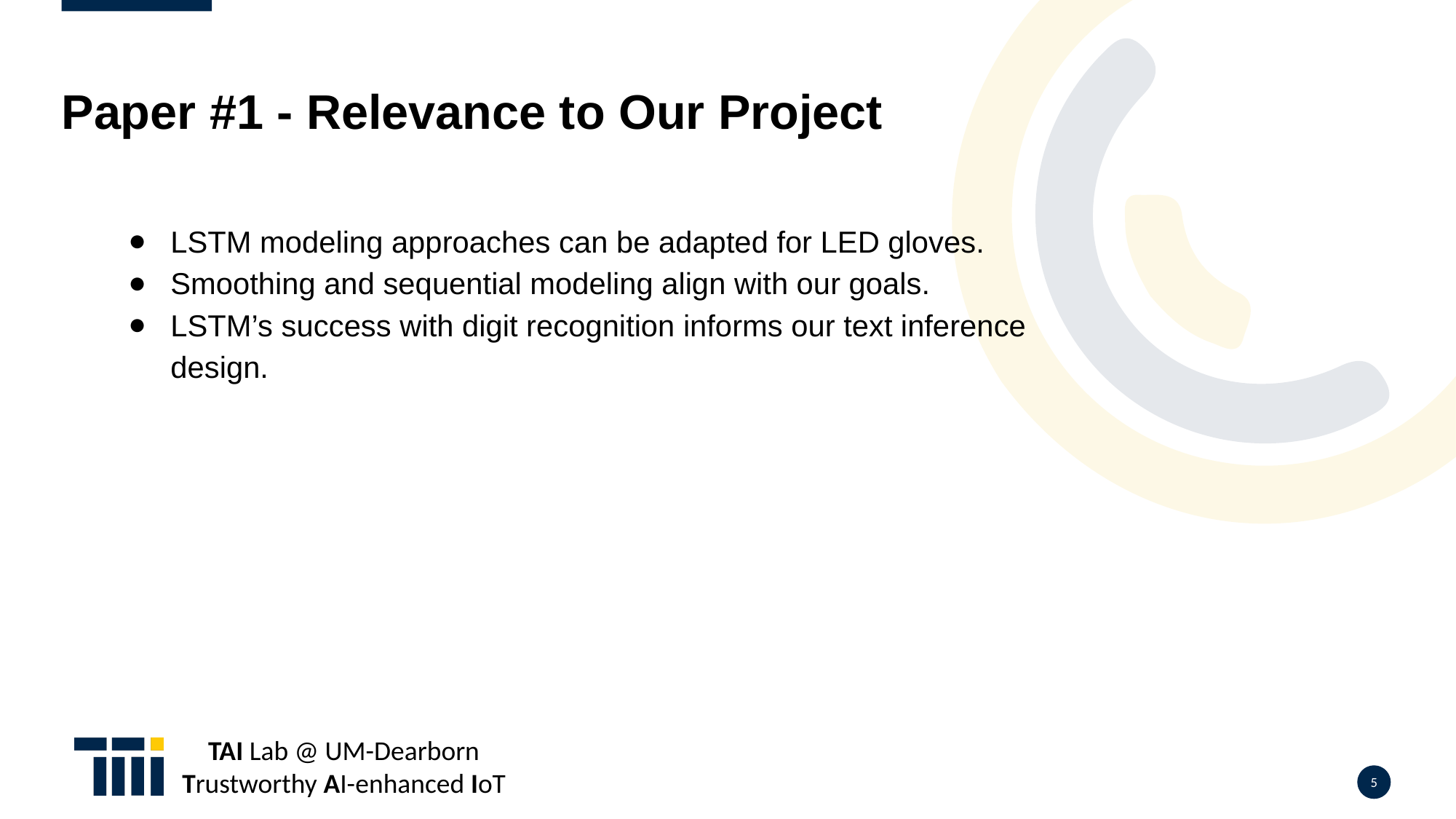

# Paper #1 - Relevance to Our Project
LSTM modeling approaches can be adapted for LED gloves.
Smoothing and sequential modeling align with our goals.
LSTM’s success with digit recognition informs our text inference design.

5